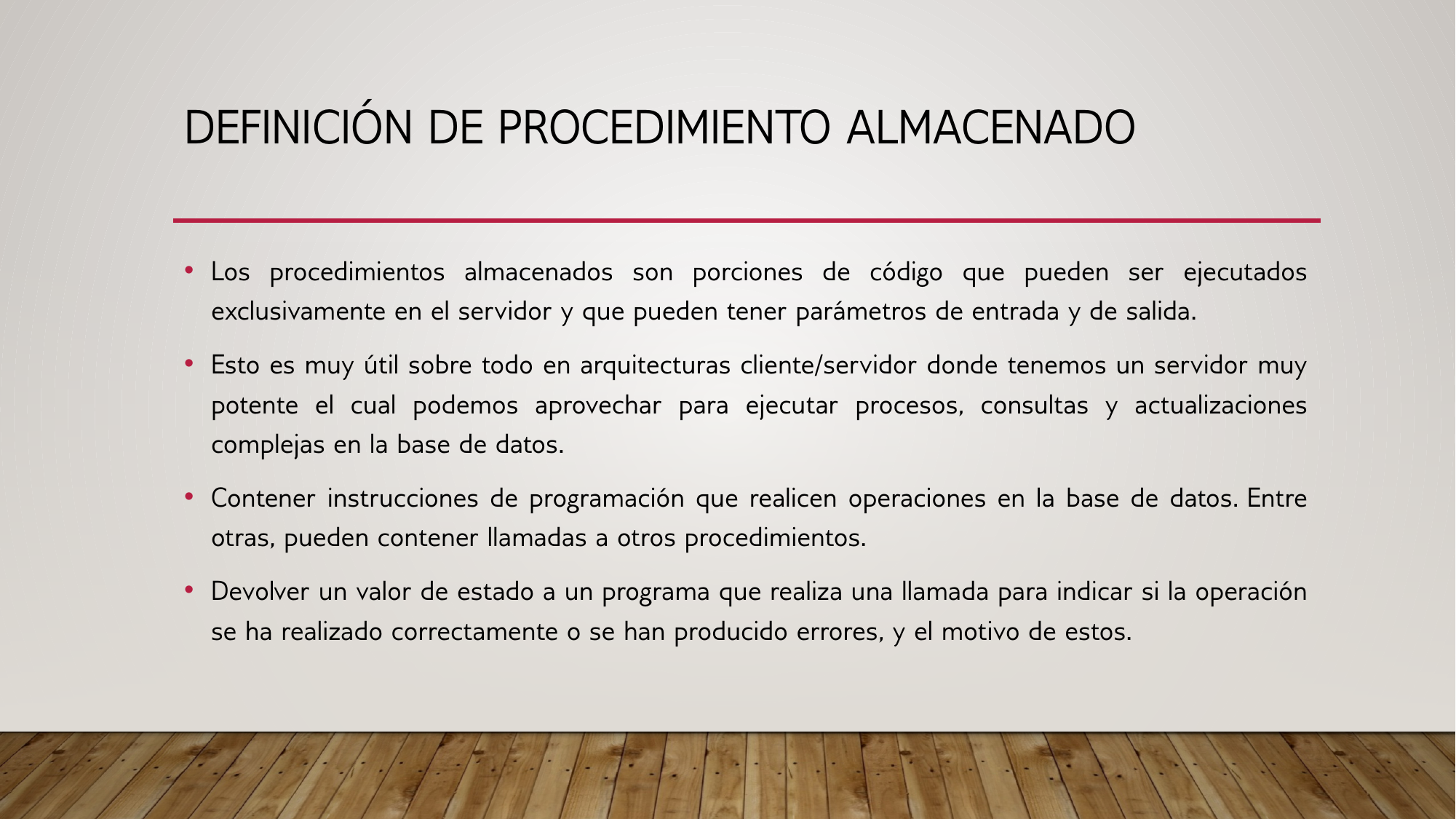

# DEFINICIÓN DE PROCEDIMIENTO ALMACENADO
Los procedimientos almacenados son porciones de código que pueden ser ejecutados exclusivamente en el servidor y que pueden tener parámetros de entrada y de salida.
Esto es muy útil sobre todo en arquitecturas cliente/servidor donde tenemos un servidor muy potente el cual podemos aprovechar para ejecutar procesos, consultas y actualizaciones complejas en la base de datos.
Contener instrucciones de programación que realicen operaciones en la base de datos. Entre otras, pueden contener llamadas a otros procedimientos.
Devolver un valor de estado a un programa que realiza una llamada para indicar si la operación se ha realizado correctamente o se han producido errores, y el motivo de estos.